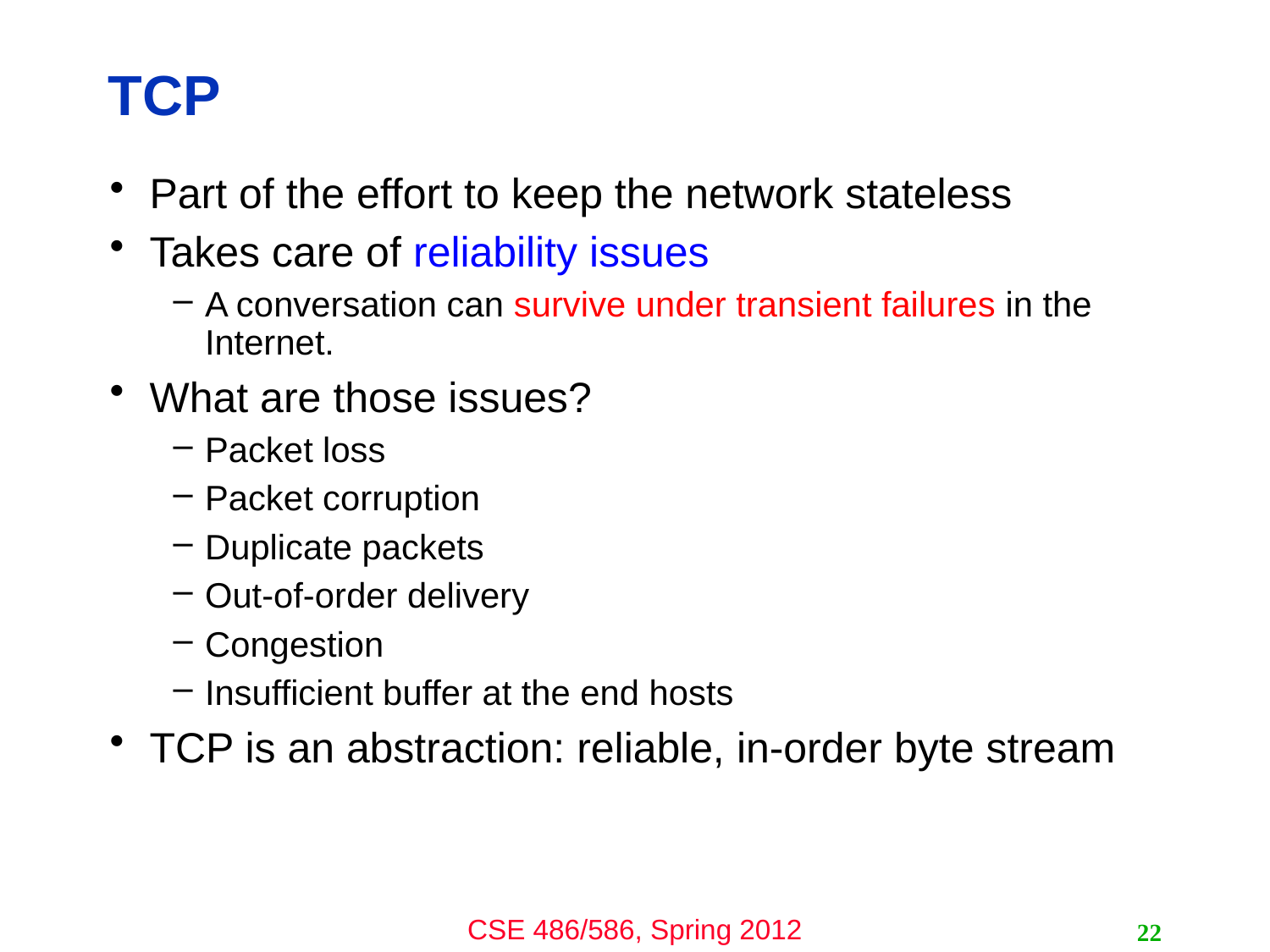

# TCP
Part of the effort to keep the network stateless
Takes care of reliability issues
A conversation can survive under transient failures in the Internet.
What are those issues?
Packet loss
Packet corruption
Duplicate packets
Out-of-order delivery
Congestion
Insufficient buffer at the end hosts
TCP is an abstraction: reliable, in-order byte stream
22